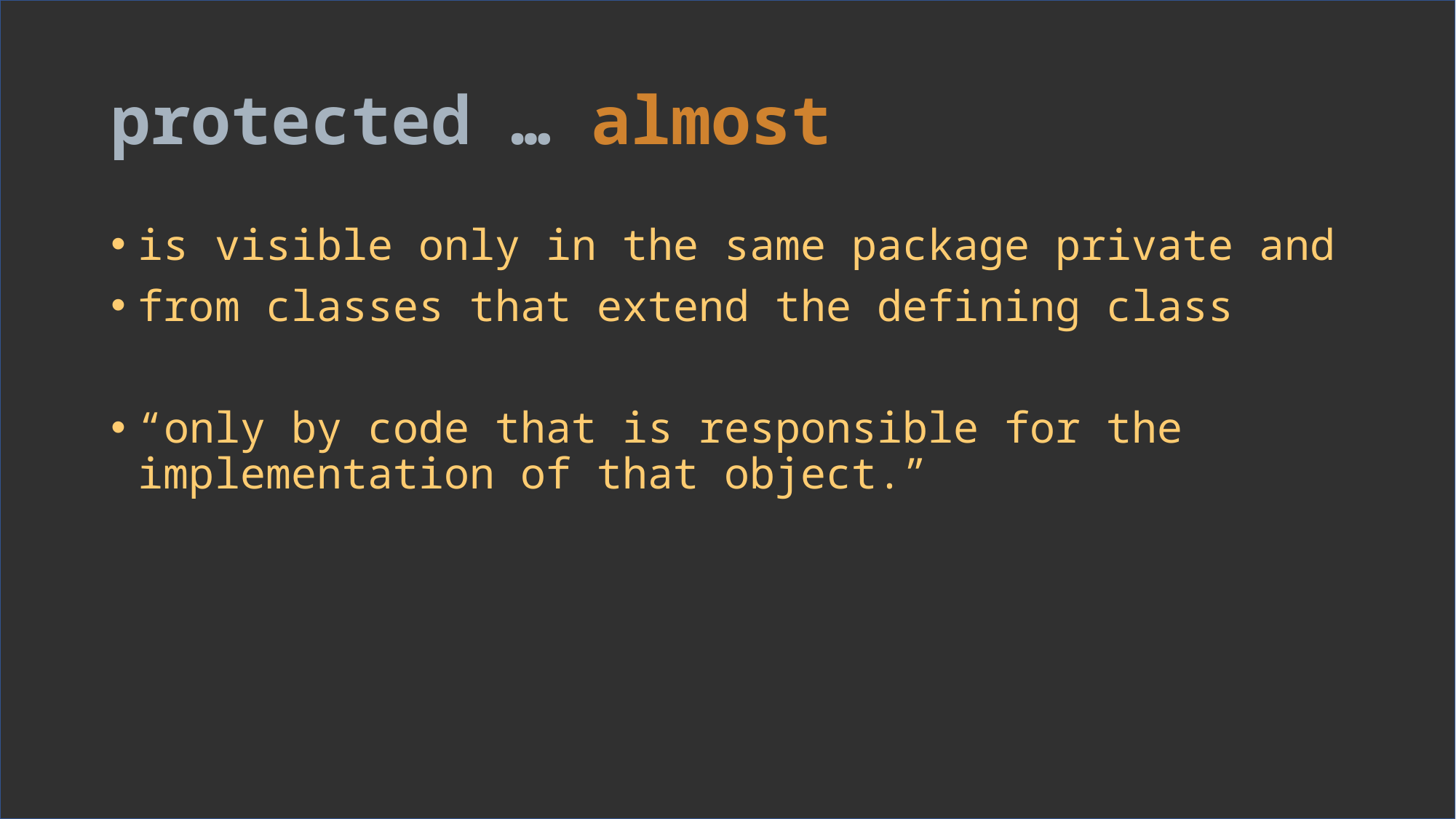

# protected … almost
is visible only in the same package private and
from classes that extend the defining class

“only by code that is responsible for the implementation of that object.”